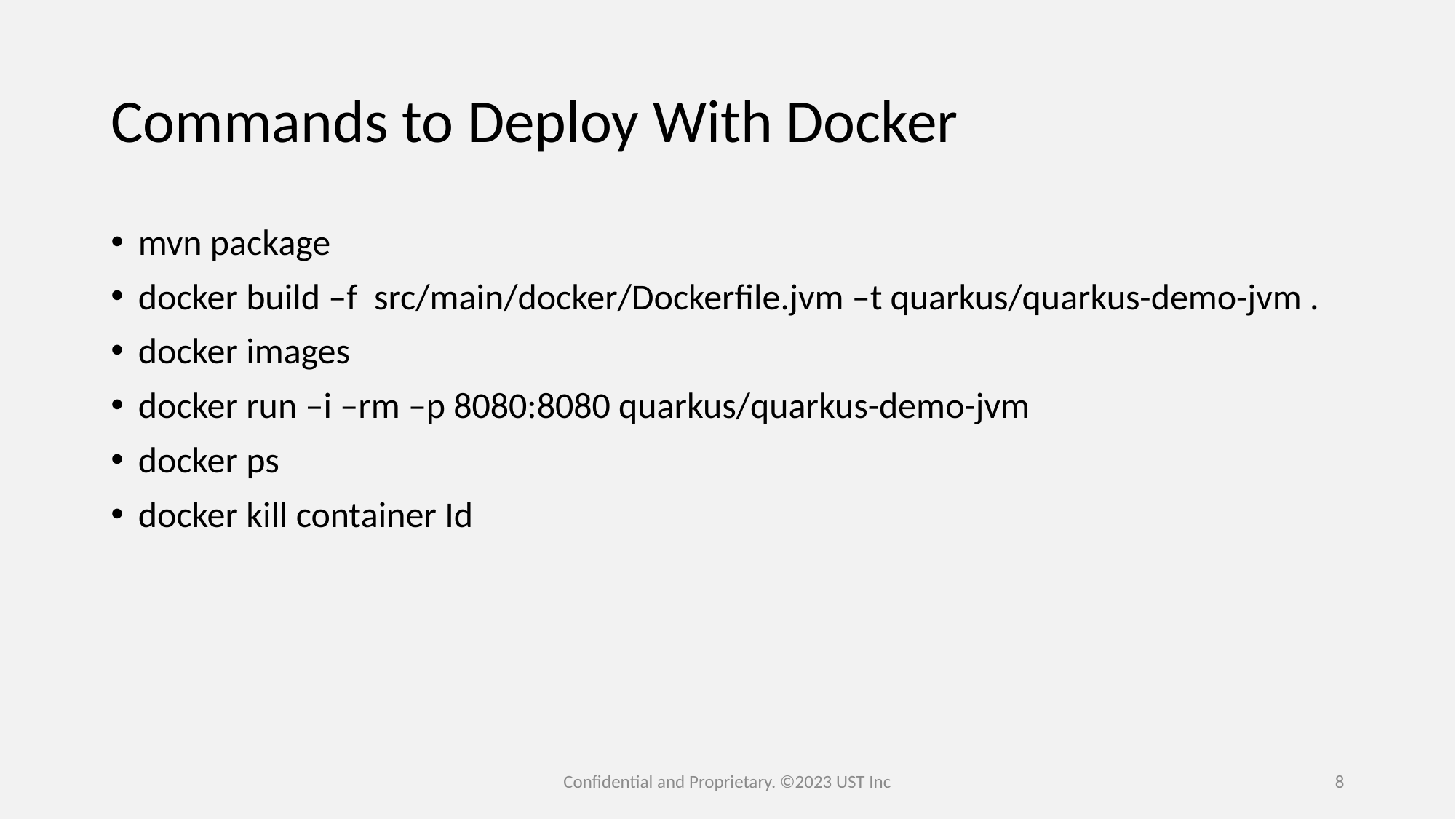

# Commands to Deploy With Docker
mvn package
docker build –f  src/main/docker/Dockerfile.jvm –t quarkus/quarkus-demo-jvm .
docker images
docker run –i –rm –p 8080:8080 quarkus/quarkus-demo-jvm
docker ps
docker kill container Id

Confidential and Proprietary. ©2023 UST Inc
8